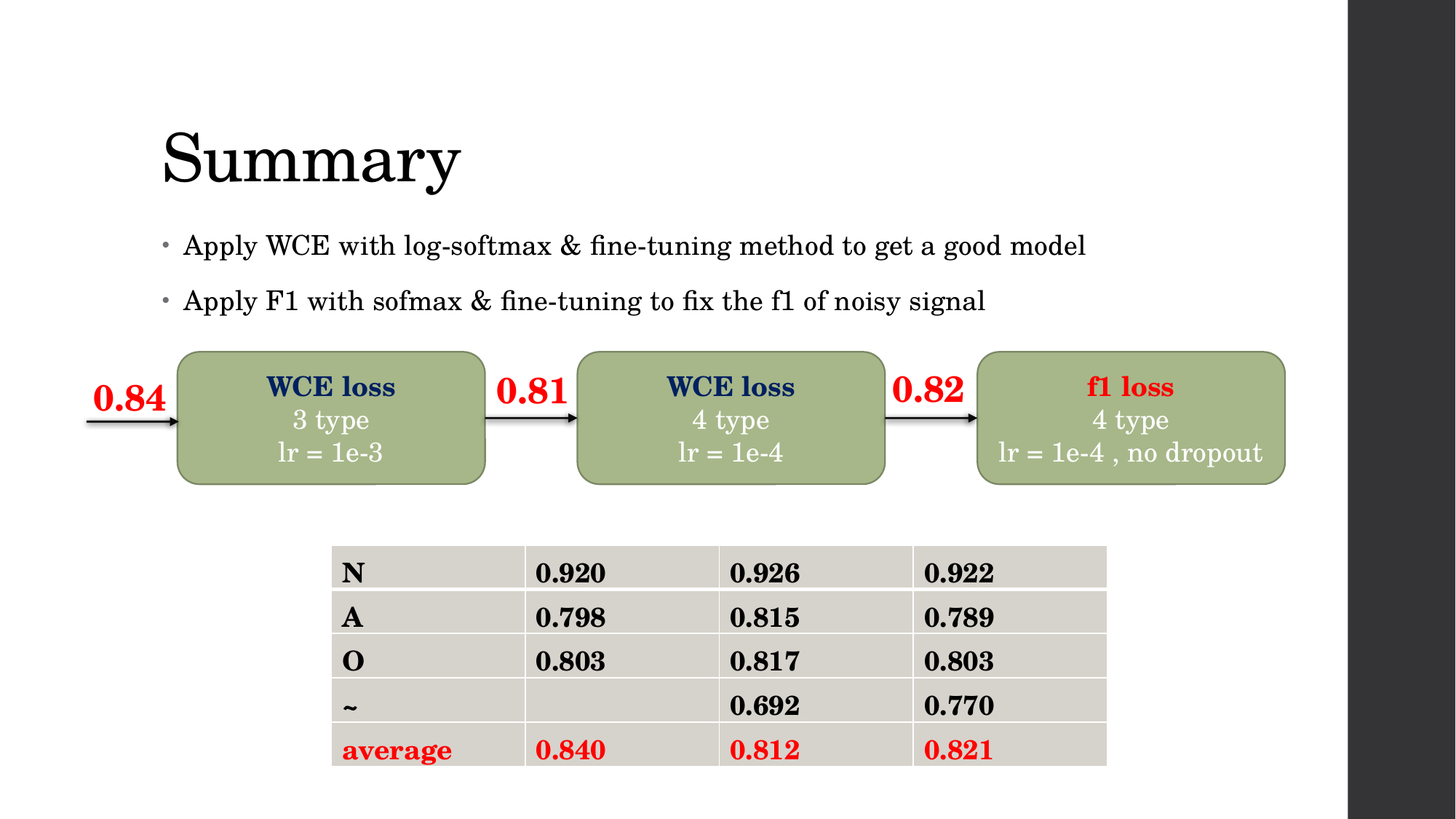

# Summary
Apply WCE with log-softmax & fine-tuning method to get a good model
Apply F1 with sofmax & fine-tuning to fix the f1 of noisy signal
f1 loss
4 type
lr = 1e-4 , no dropout
WCE loss
4 type
lr = 1e-4
WCE loss
3 type
lr = 1e-3
0.82
0.81
0.84
| N | 0.920 | 0.926 | 0.922 |
| --- | --- | --- | --- |
| A | 0.798 | 0.815 | 0.789 |
| O | 0.803 | 0.817 | 0.803 |
| ~ |  | 0.692 | 0.770 |
| average | 0.840 | 0.812 | 0.821 |